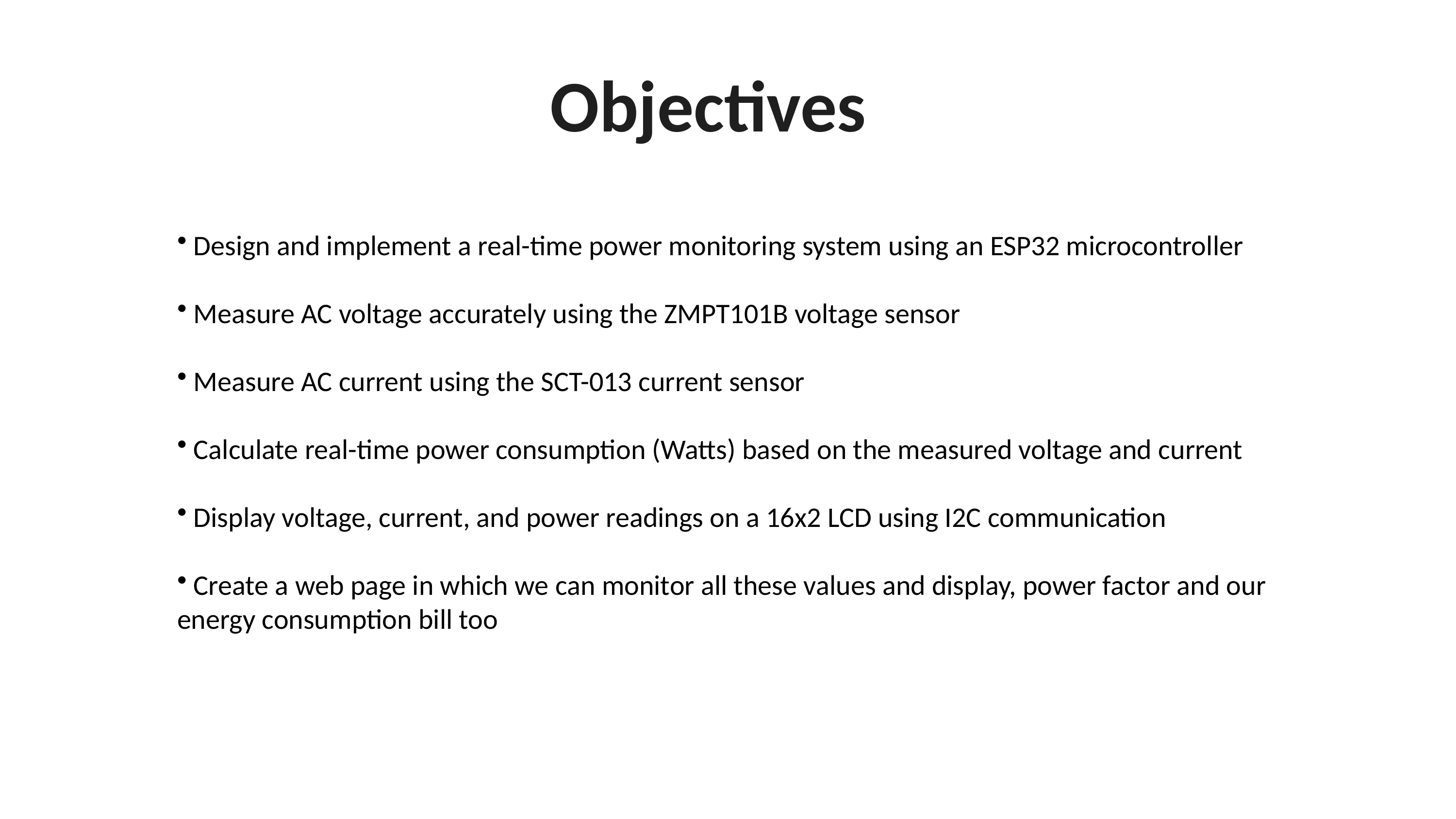

Objectives
 Design and implement a real-time power monitoring system using an ESP32 microcontroller

 Measure AC voltage accurately using the ZMPT101B voltage sensor

 Measure AC current using the SCT-013 current sensor

 Calculate real-time power consumption (Watts) based on the measured voltage and current

 Display voltage, current, and power readings on a 16x2 LCD using I2C communication

 Create a web page in which we can monitor all these values and display, power factor and our energy consumption bill too